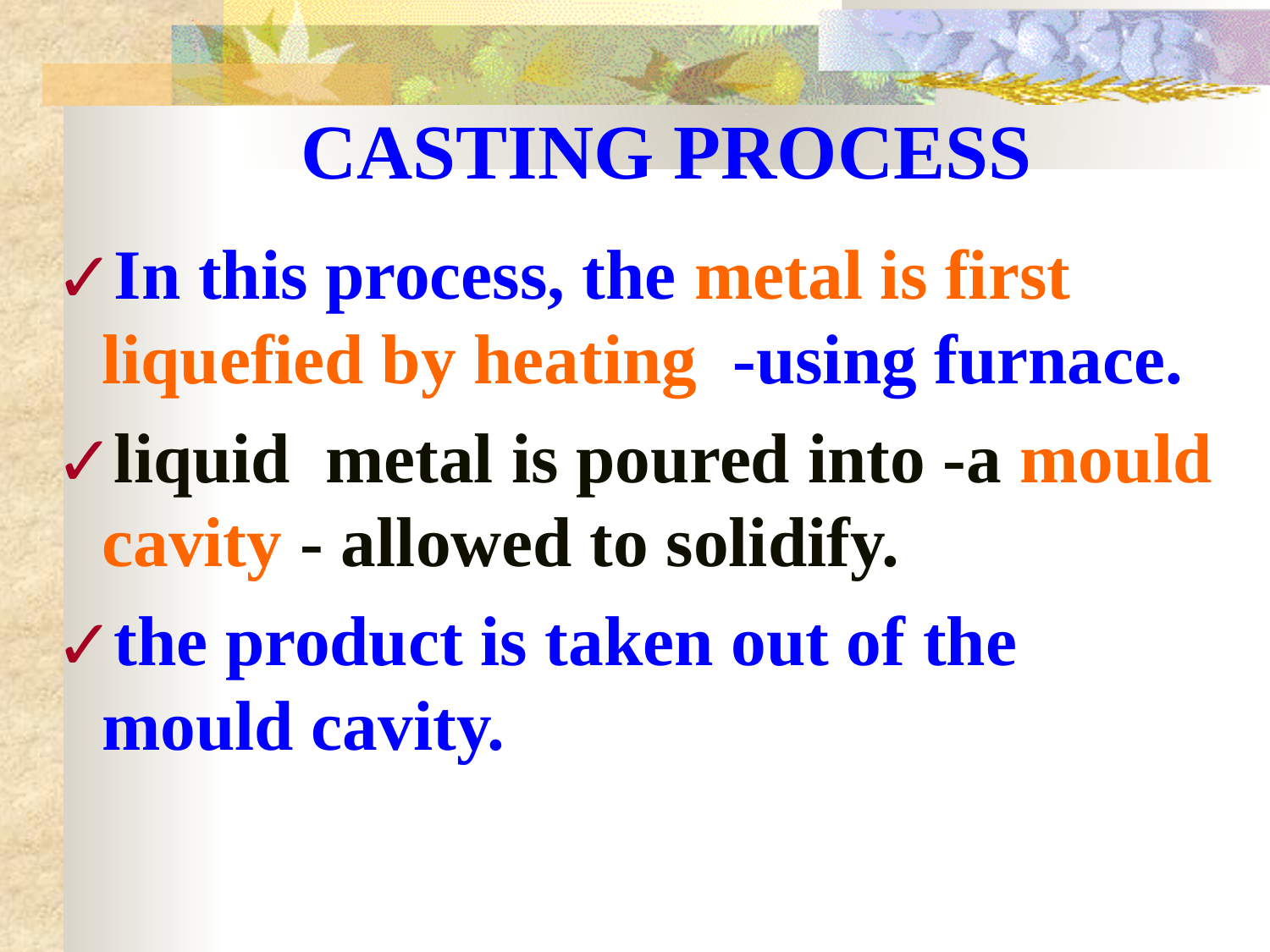

# CASTING PROCESS
In this process, the metal is first liquefied by heating  -using furnace.
liquid  metal is poured into -a mould cavity - allowed to solidify.
the product is taken out of the mould cavity.